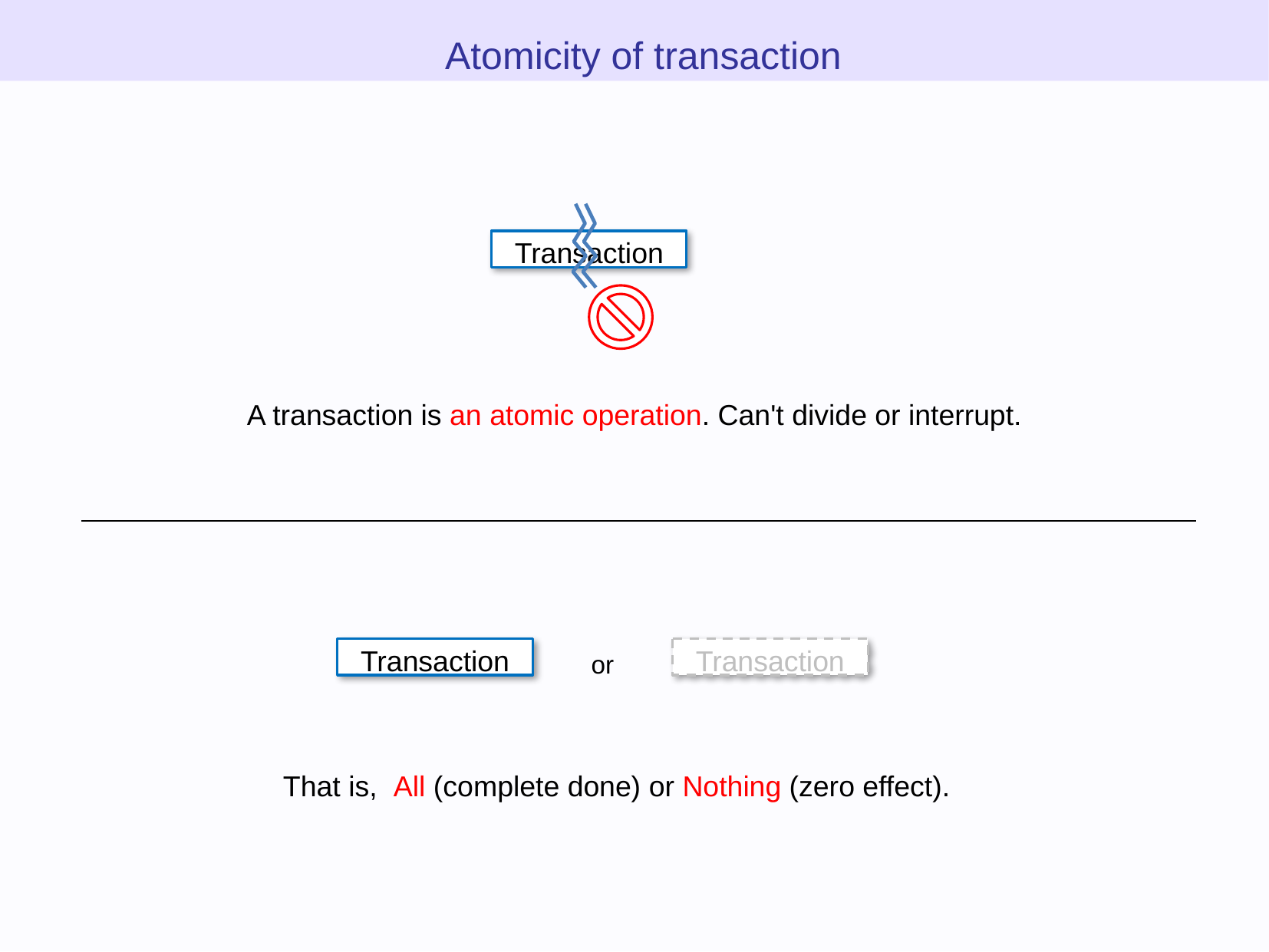

Atomicity of transaction

Transaction

A transaction is an atomic operation. Can't divide or interrupt.

Transaction
or
Transaction
That is,  All (complete done) or Nothing (zero effect).